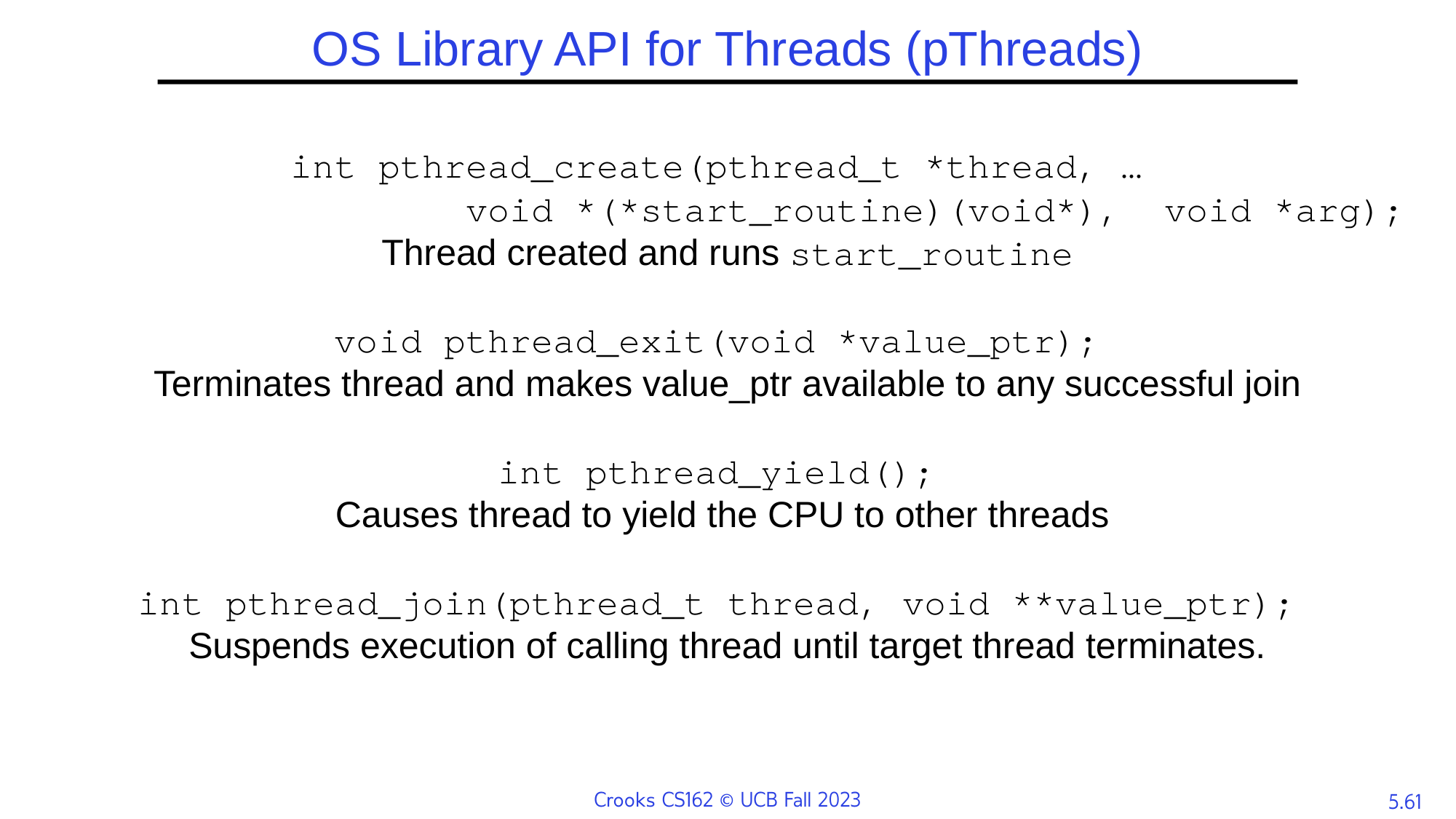

# OS Library API for Threads (pThreads)
int pthread_create(pthread_t *thread, …
                   void *(*start_routine)(void*),  void *arg);
Thread created and runs start_routine

void pthread_exit(void *value_ptr);
Terminates thread and makes value_ptr available to any successful join

int pthread_yield();
Causes thread to yield the CPU to other threads

int pthread_join(pthread_t thread, void **value_ptr);
Suspends execution of calling thread until target thread terminates.